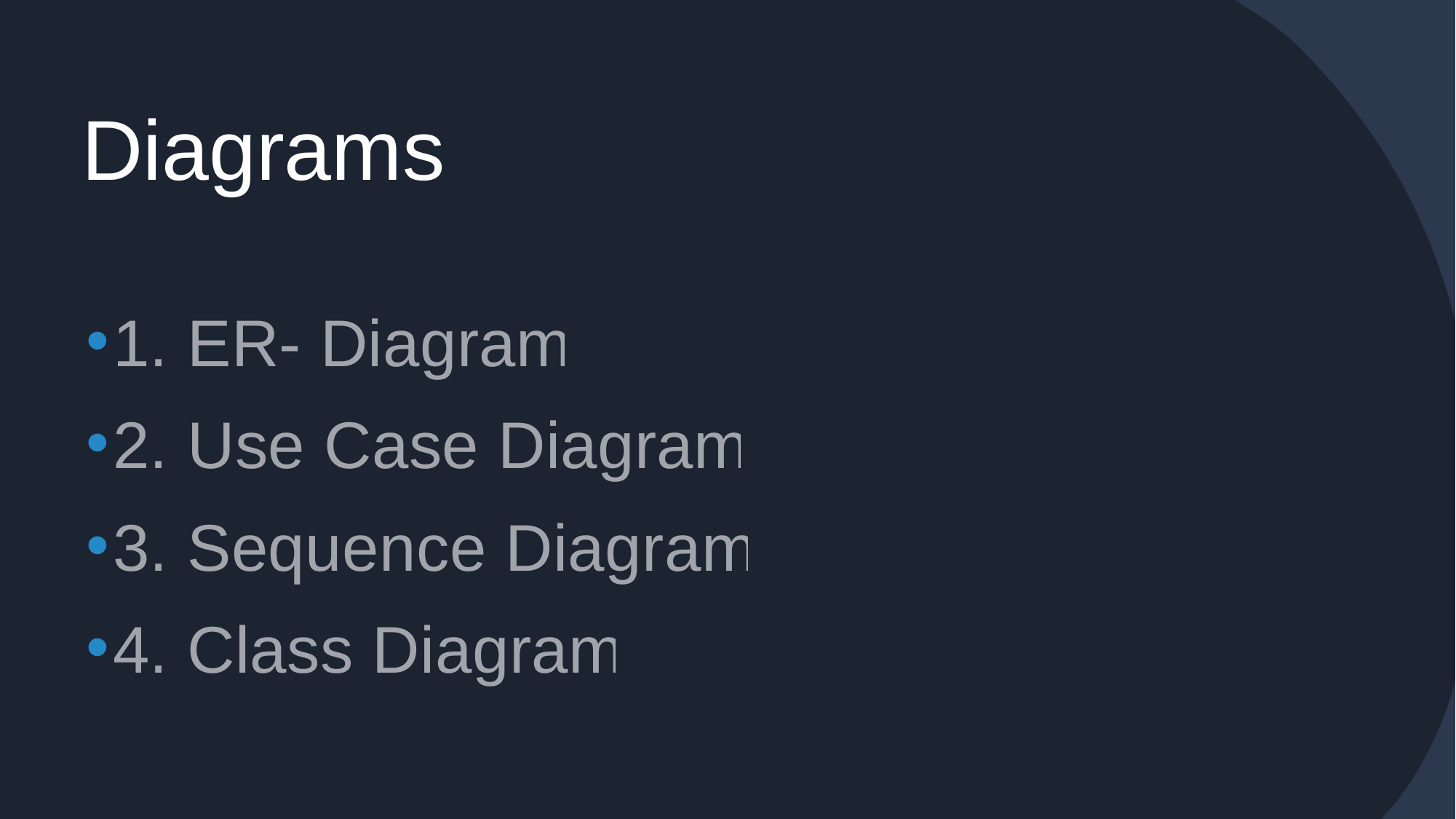

# Diagrams
1. ER- Diagram
2. Use Case Diagram
3. Sequence Diagram
4. Class Diagram